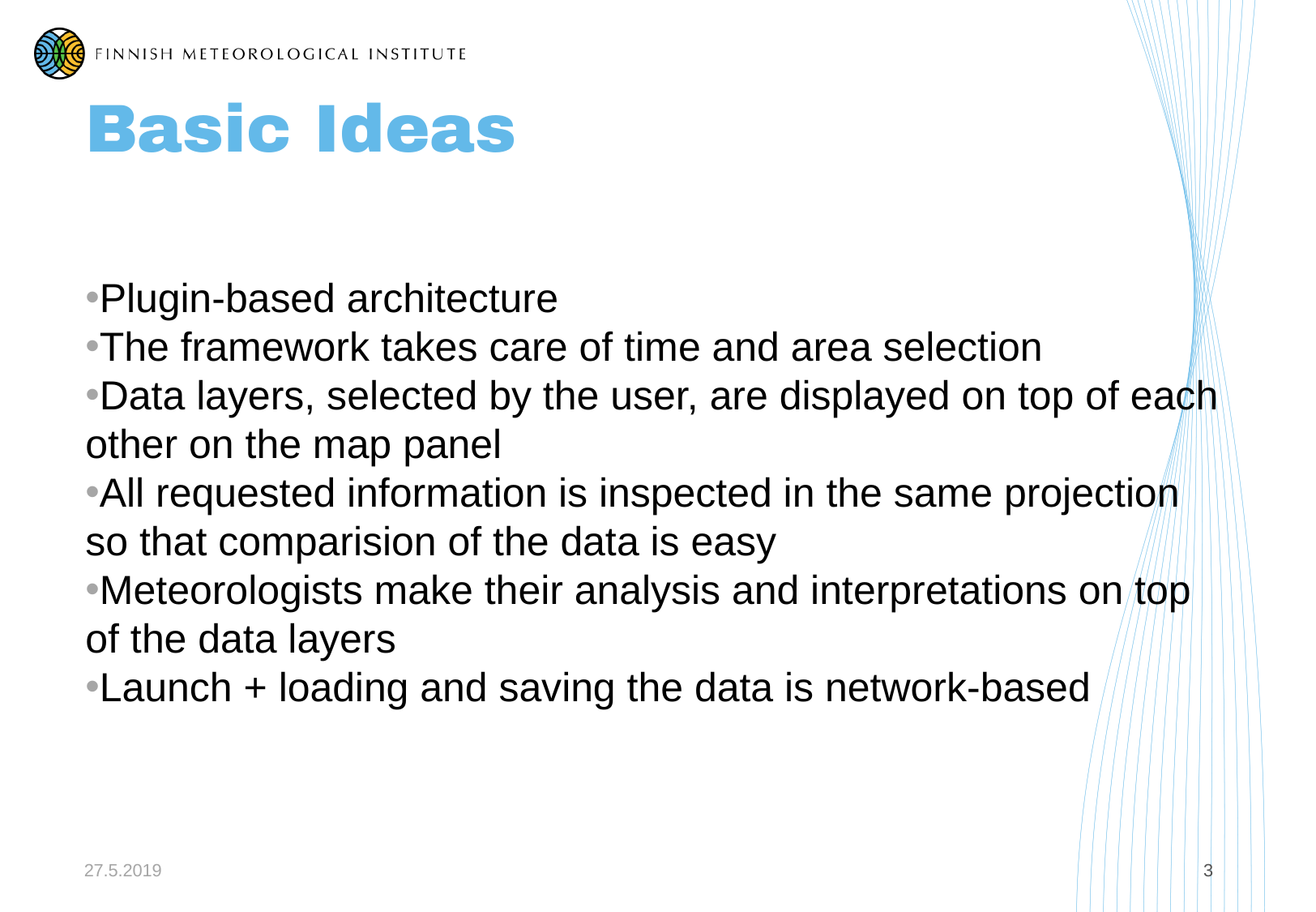

# Basic Ideas
Plugin-based architecture
The framework takes care of time and area selection
Data layers, selected by the user, are displayed on top of each other on the map panel
All requested information is inspected in the same projection so that comparision of the data is easy
Meteorologists make their analysis and interpretations on top of the data layers
Launch + loading and saving the data is network-based
27.5.2019

3